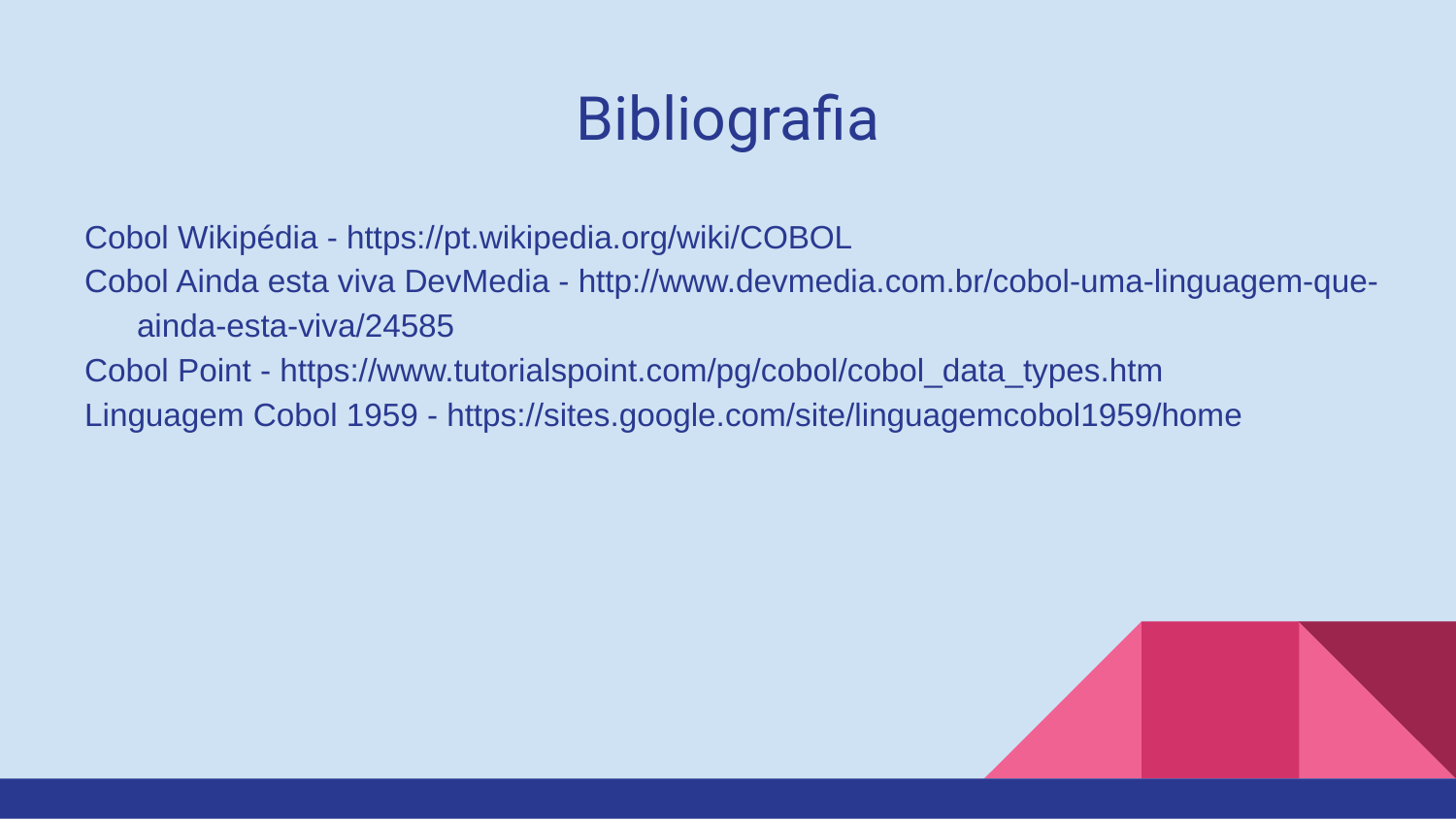

# Bibliografia
Cobol Wikipédia - https://pt.wikipedia.org/wiki/COBOL
Cobol Ainda esta viva DevMedia - http://www.devmedia.com.br/cobol-uma-linguagem-que-ainda-esta-viva/24585
Cobol Point - https://www.tutorialspoint.com/pg/cobol/cobol_data_types.htm
Linguagem Cobol 1959 - https://sites.google.com/site/linguagemcobol1959/home